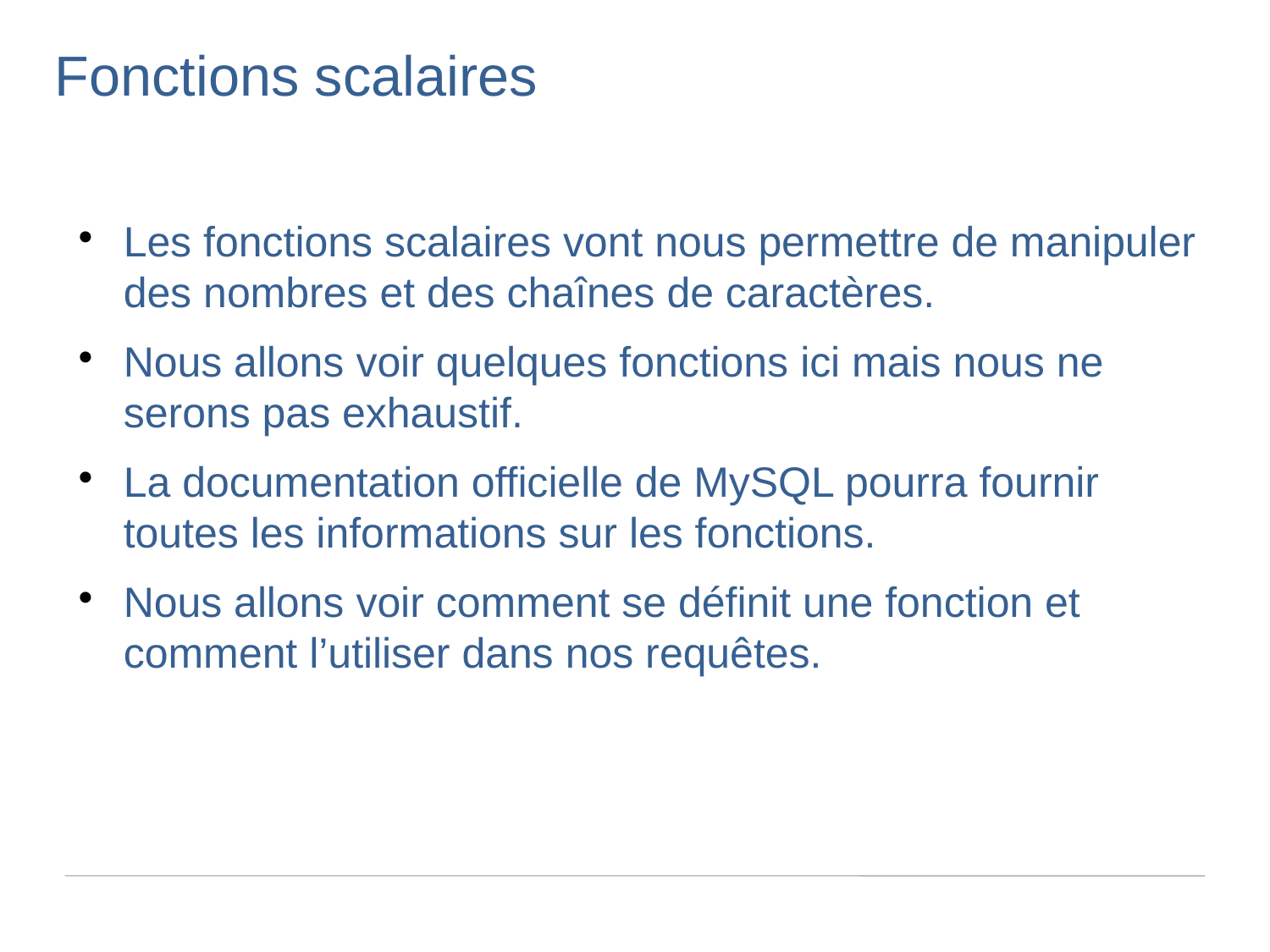

Fonctions scalaires
Les fonctions scalaires vont nous permettre de manipuler des nombres et des chaînes de caractères.
Nous allons voir quelques fonctions ici mais nous ne serons pas exhaustif.
La documentation officielle de MySQL pourra fournir toutes les informations sur les fonctions.
Nous allons voir comment se définit une fonction et comment l’utiliser dans nos requêtes.